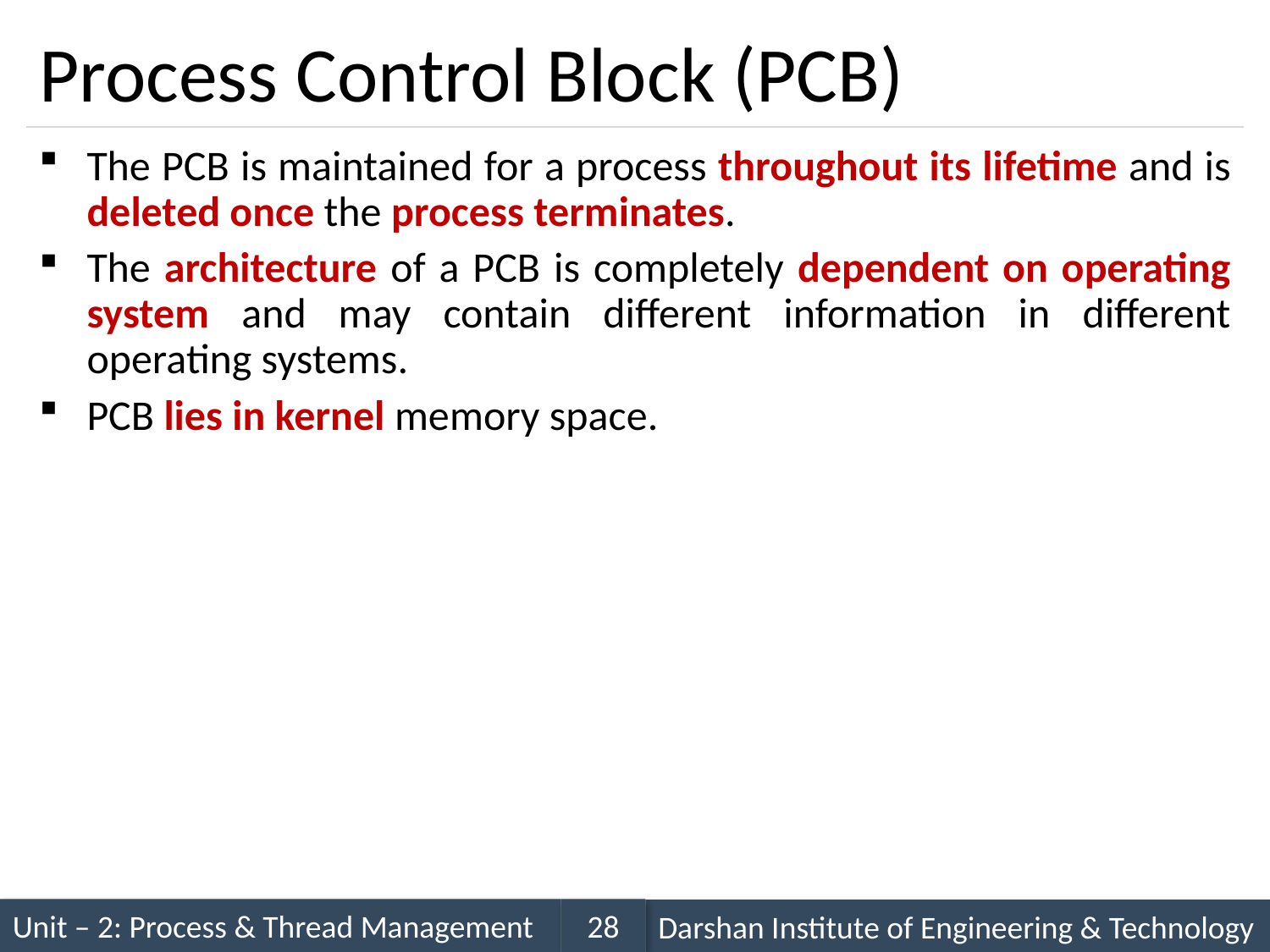

# Process Control Block (PCB)
The PCB is maintained for a process throughout its lifetime and is deleted once the process terminates.
The architecture of a PCB is completely dependent on operating system and may contain different information in different operating systems.
PCB lies in kernel memory space.